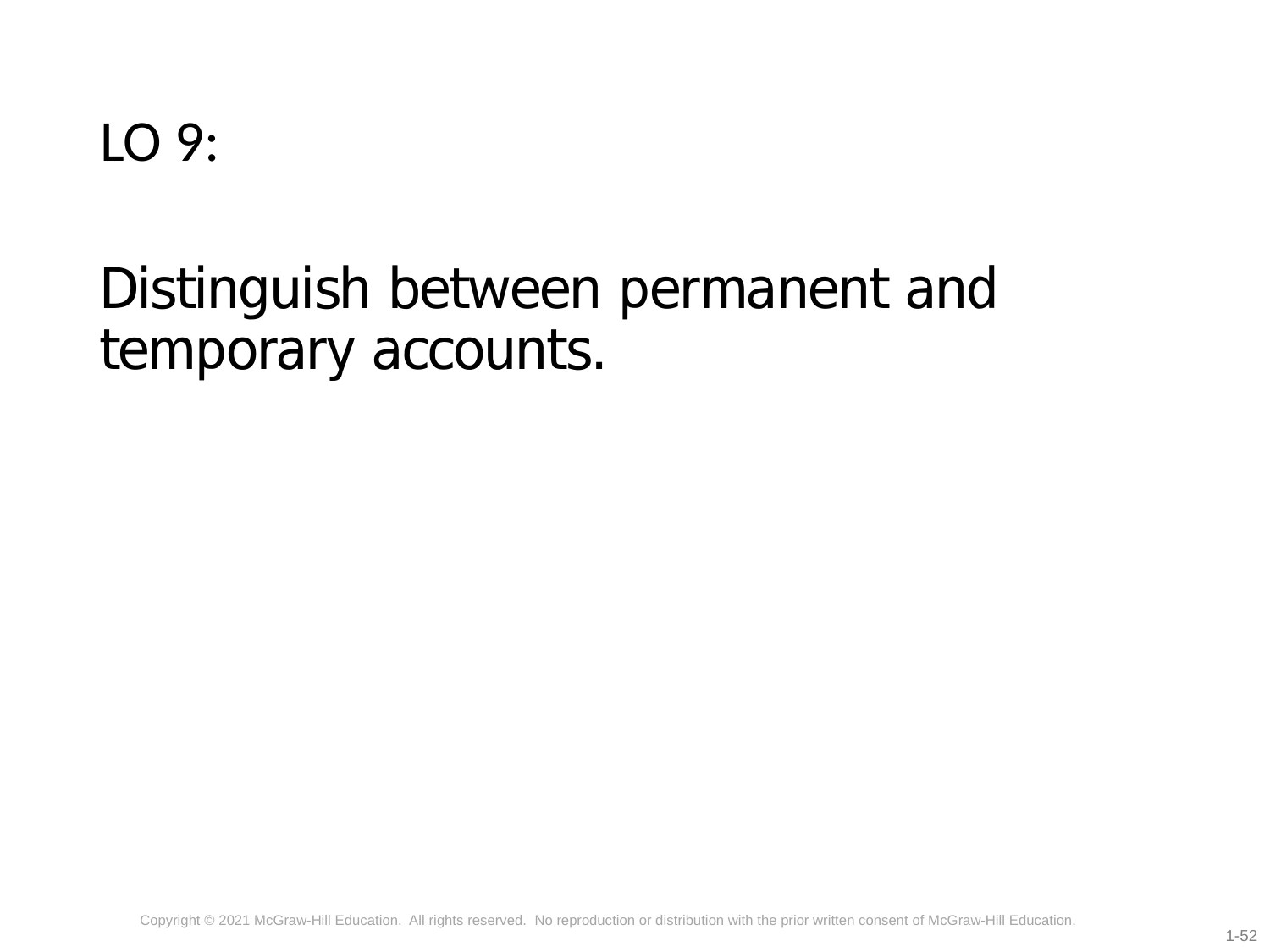

# LO 9:
Distinguish between permanent and temporary accounts.